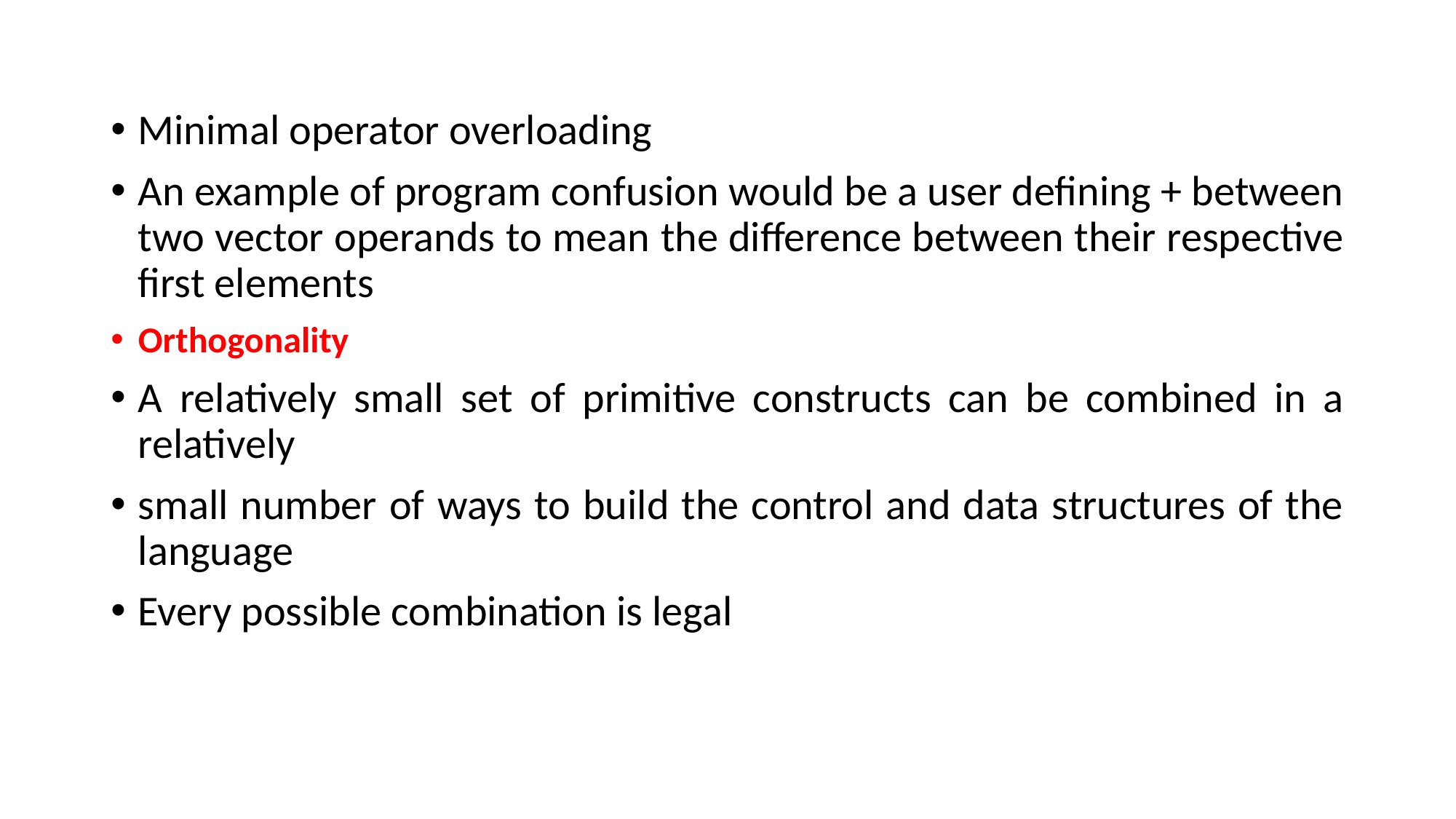

Minimal operator overloading
An example of program confusion would be a user defining + between two vector operands to mean the difference between their respective first elements
Orthogonality
A relatively small set of primitive constructs can be combined in a relatively
small number of ways to build the control and data structures of the language
Every possible combination is legal